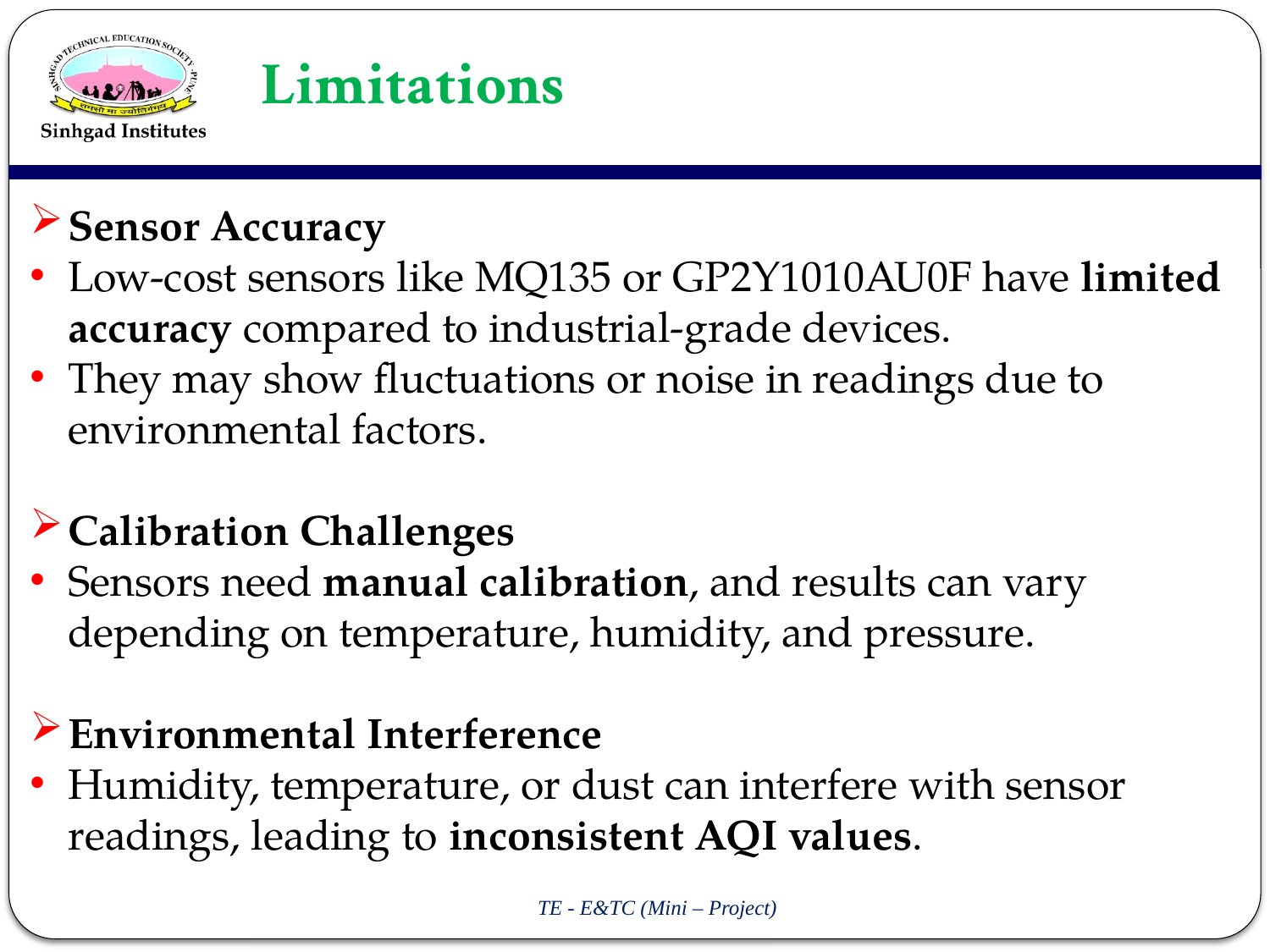

# Limitations
Sensor Accuracy
Low-cost sensors like MQ135 or GP2Y1010AU0F have limited accuracy compared to industrial-grade devices.
They may show fluctuations or noise in readings due to environmental factors.

Calibration Challenges
Sensors need manual calibration, and results can vary depending on temperature, humidity, and pressure.

Environmental Interference
Humidity, temperature, or dust can interfere with sensor readings, leading to inconsistent AQI values.